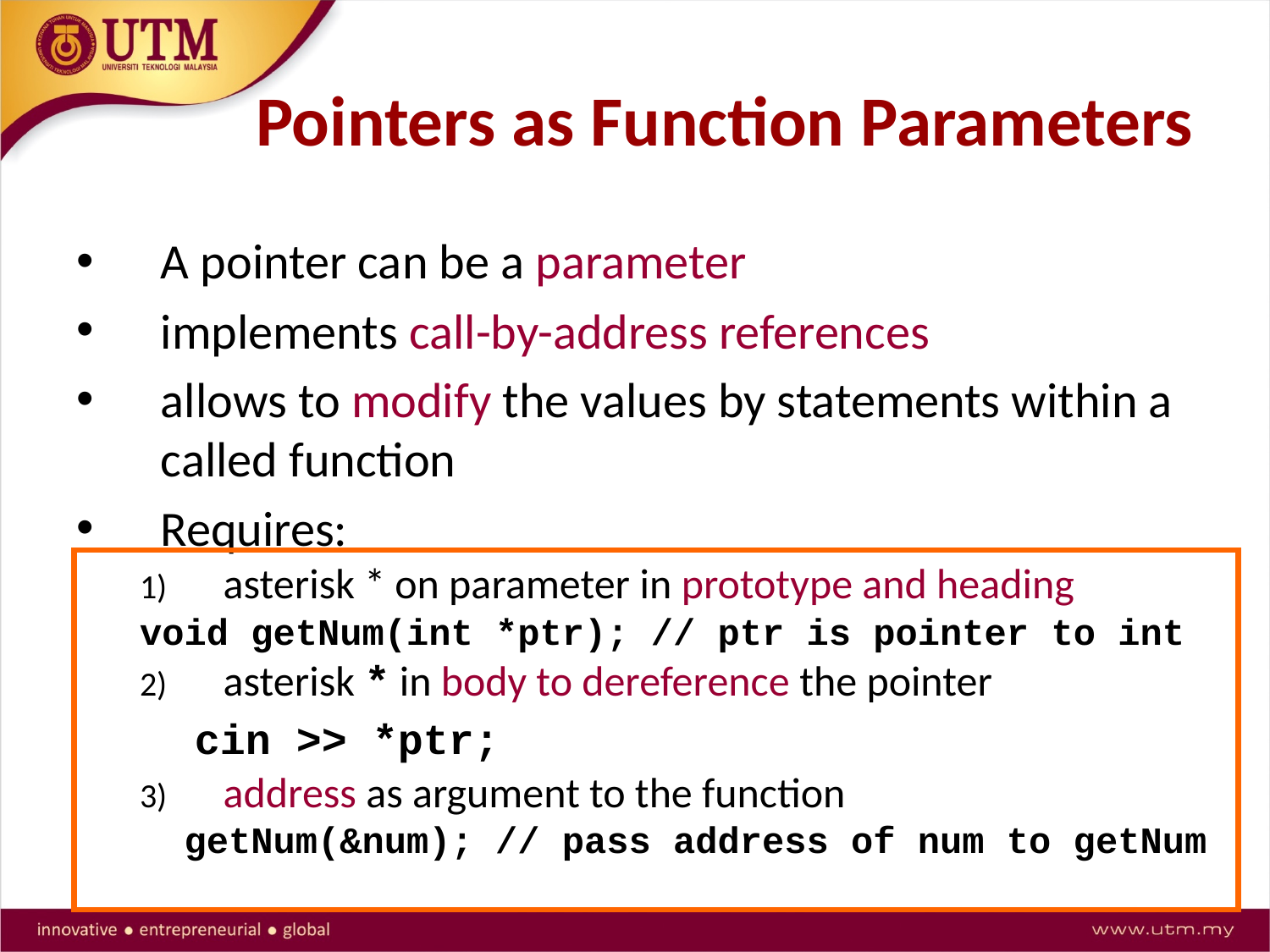

# Pointers as Function Parameters
A pointer can be a parameter
implements call-by-address references
allows to modify the values by statements within a called function
Requires:
 asterisk * on parameter in prototype and heading
void getNum(int *ptr); // ptr is pointer to int
 asterisk * in body to dereference the pointer
	   cin >> *ptr;
 address as argument to the function
  getNum(&num); // pass address of num to getNum